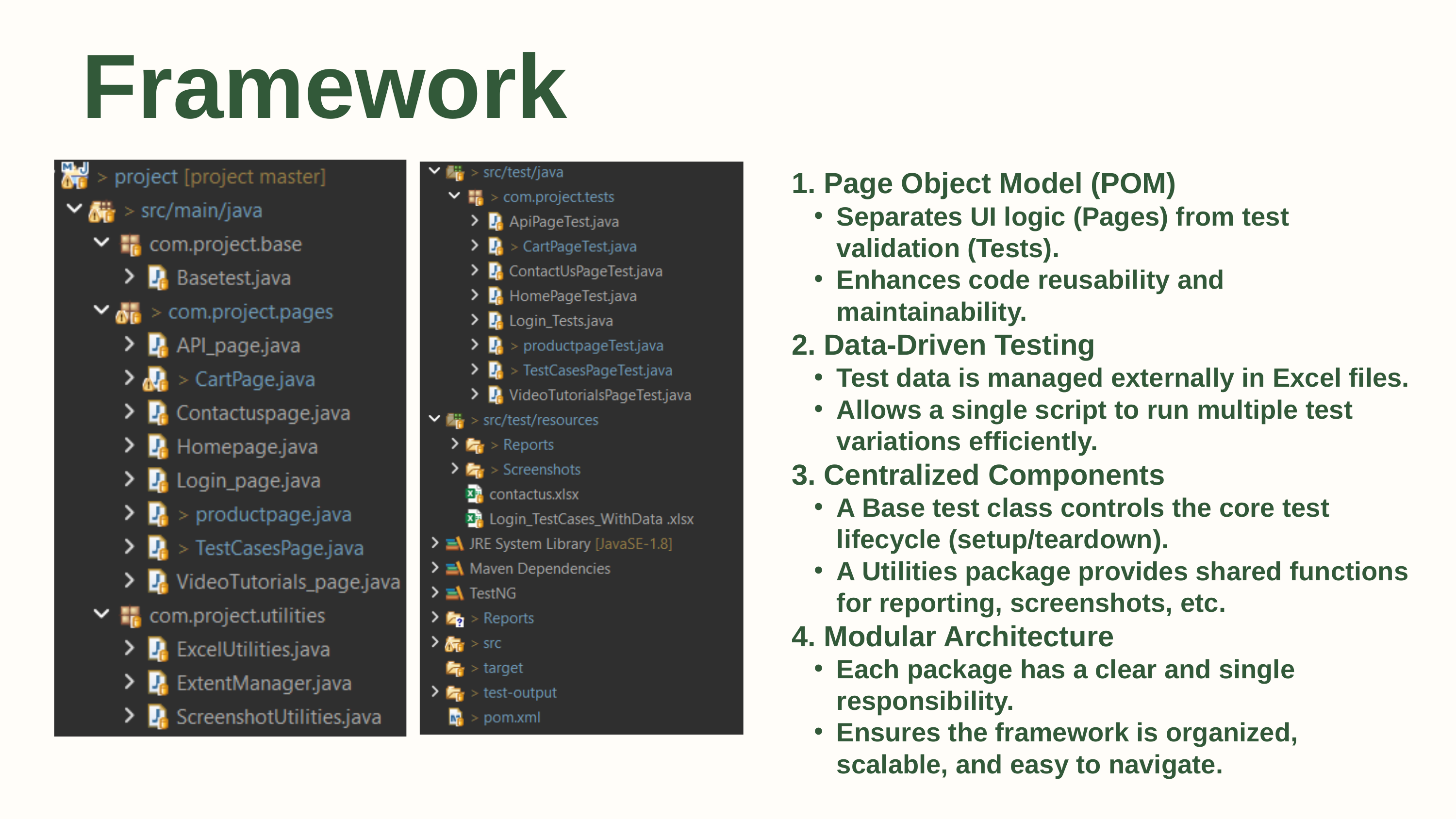

Framework

1. Page Object Model (POM)
Separates UI logic (Pages) from test validation (Tests).
Enhances code reusability and maintainability.
2. Data-Driven Testing
Test data is managed externally in Excel files.
Allows a single script to run multiple test variations efficiently.
3. Centralized Components
A Base test class controls the core test lifecycle (setup/teardown).
A Utilities package provides shared functions for reporting, screenshots, etc.
4. Modular Architecture
Each package has a clear and single responsibility.
Ensures the framework is organized, scalable, and easy to navigate.